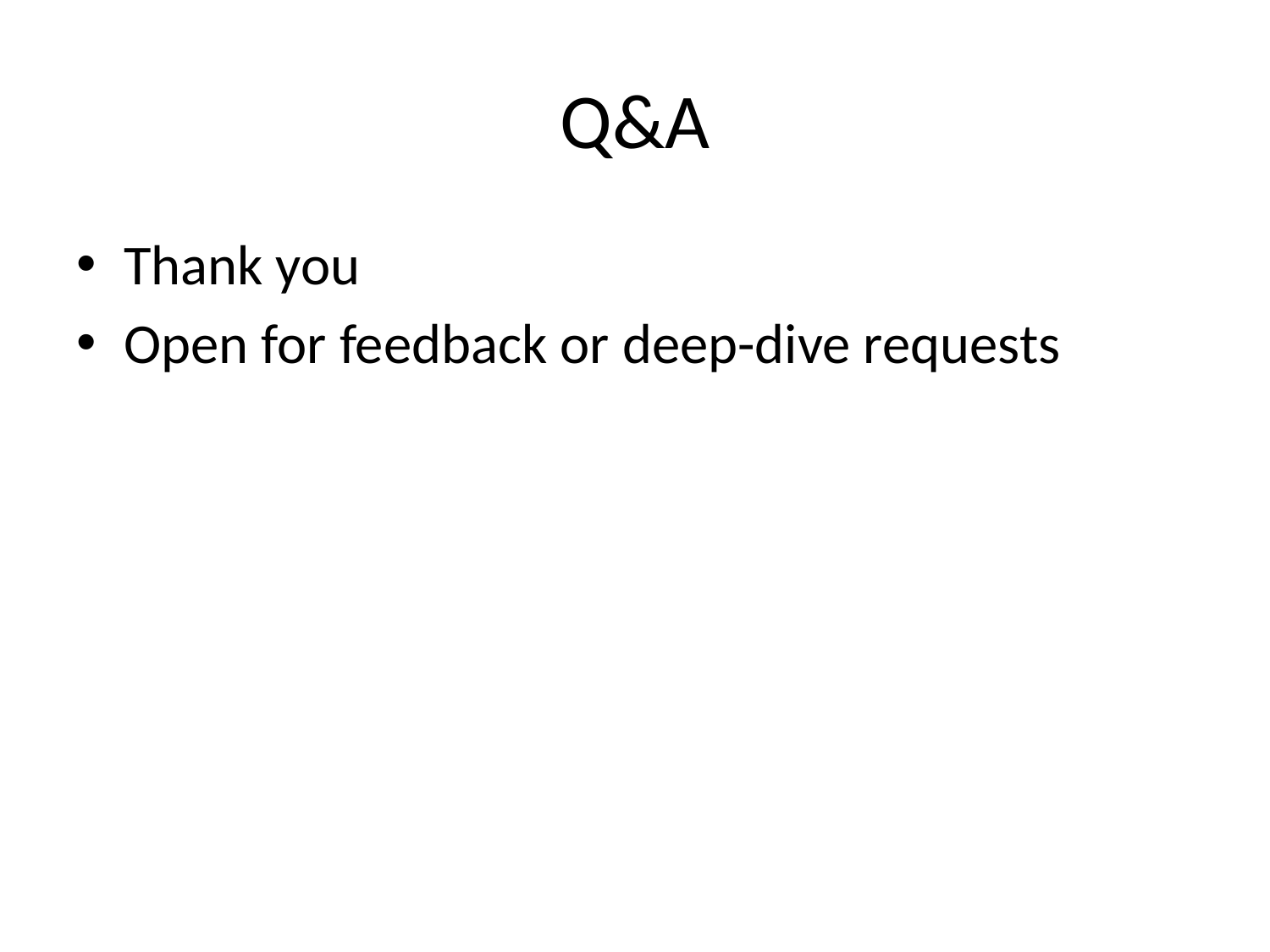

# Q&A
Thank you
Open for feedback or deep-dive requests